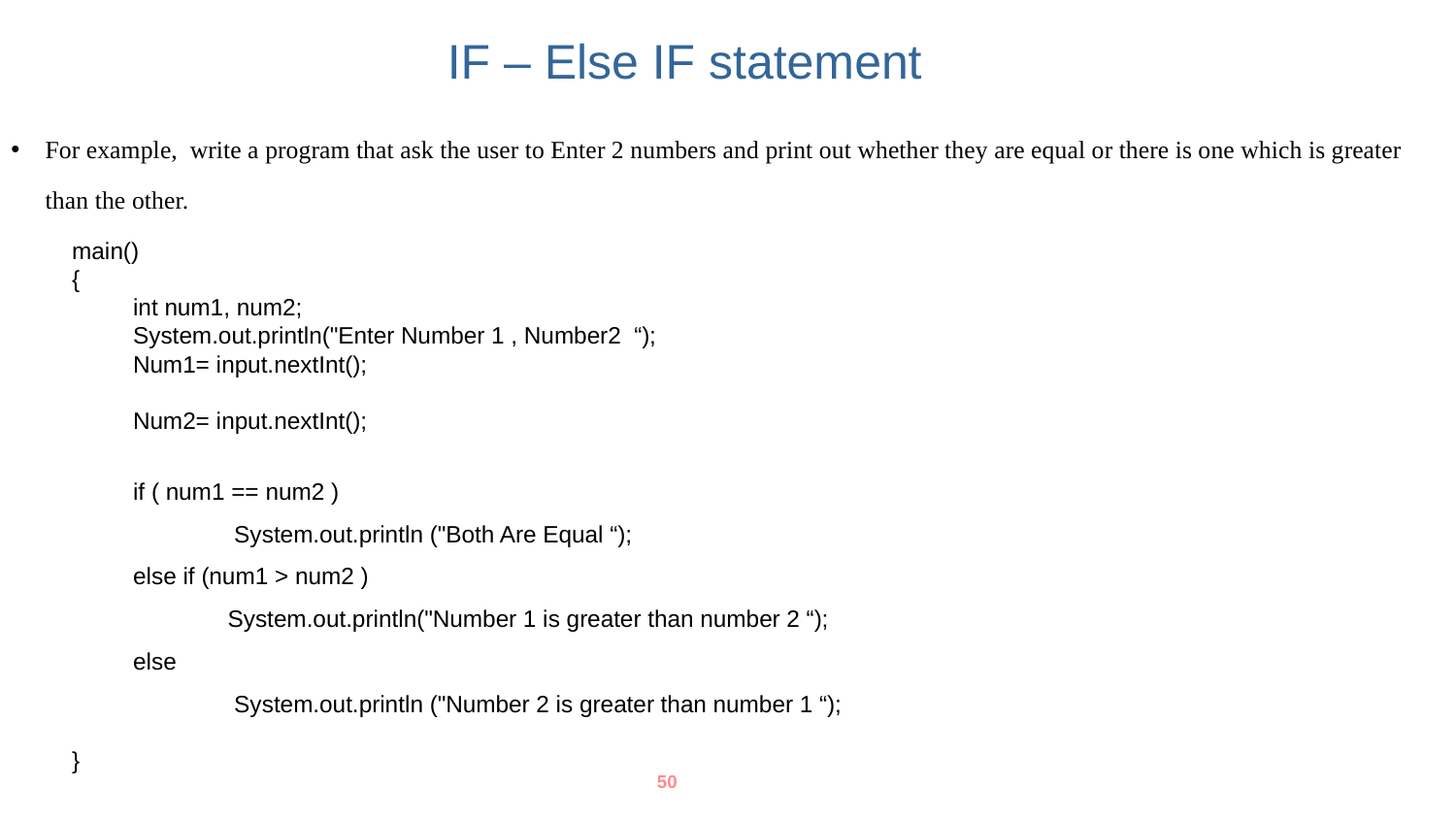

# IF – Else IF statement

For example,  write a program that ask the user to Enter 2 numbers and print out whether they are equal or there is one which is greater than the other.

main()
{
int num1, num2;
System.out.println("Enter Number 1 , Number2  “);
Num1= input.nextInt();

Num2= input.nextInt();

if ( num1 == num2 )
	 System.out.println ("Both Are Equal “);
else if (num1 > num2 )
 	System.out.println("Number 1 is greater than number 2 “);
else
	 System.out.println ("Number 2 is greater than number 1 “);

}

50